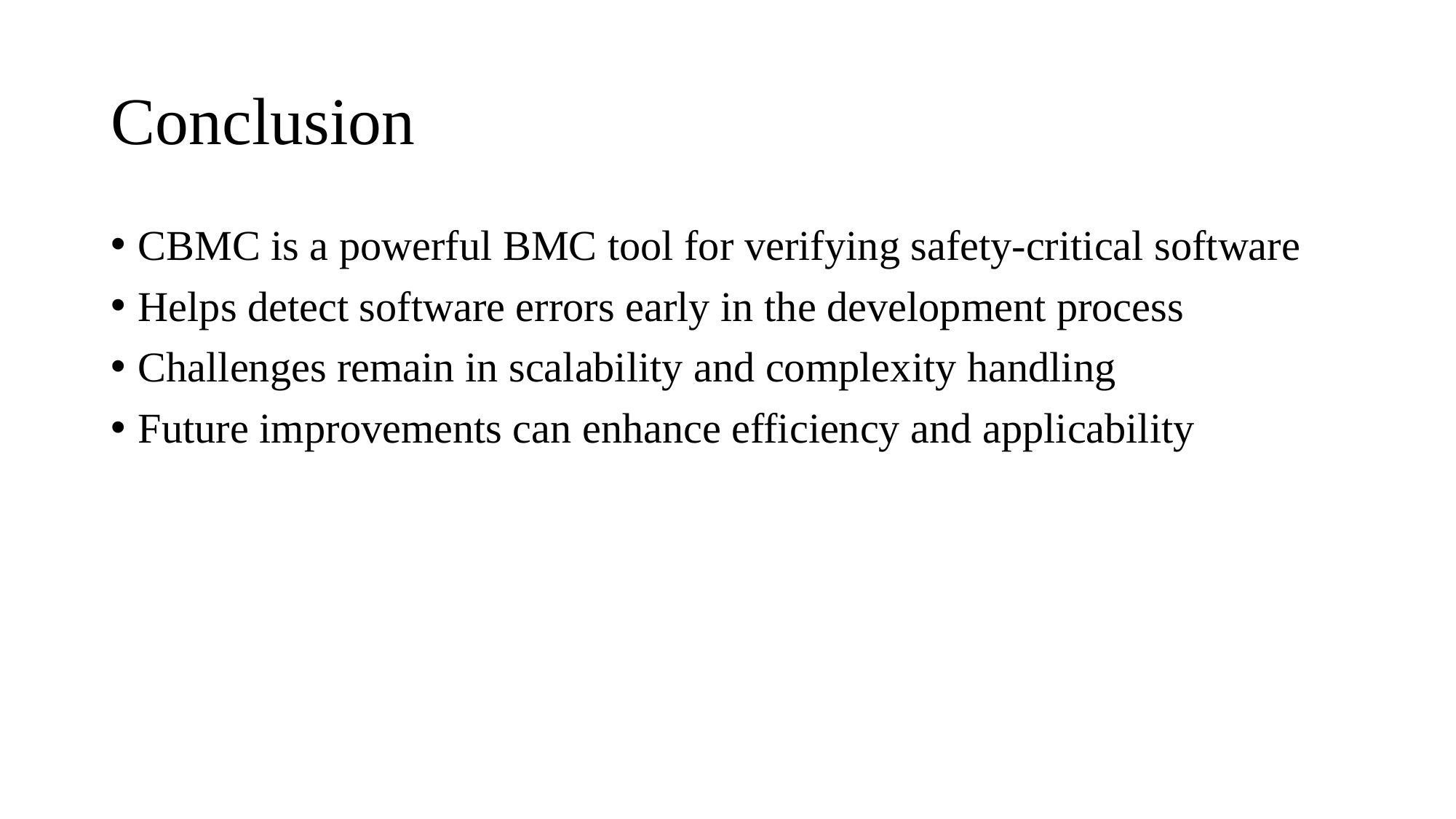

# Conclusion
CBMC is a powerful BMC tool for verifying safety-critical software
Helps detect software errors early in the development process
Challenges remain in scalability and complexity handling
Future improvements can enhance efficiency and applicability